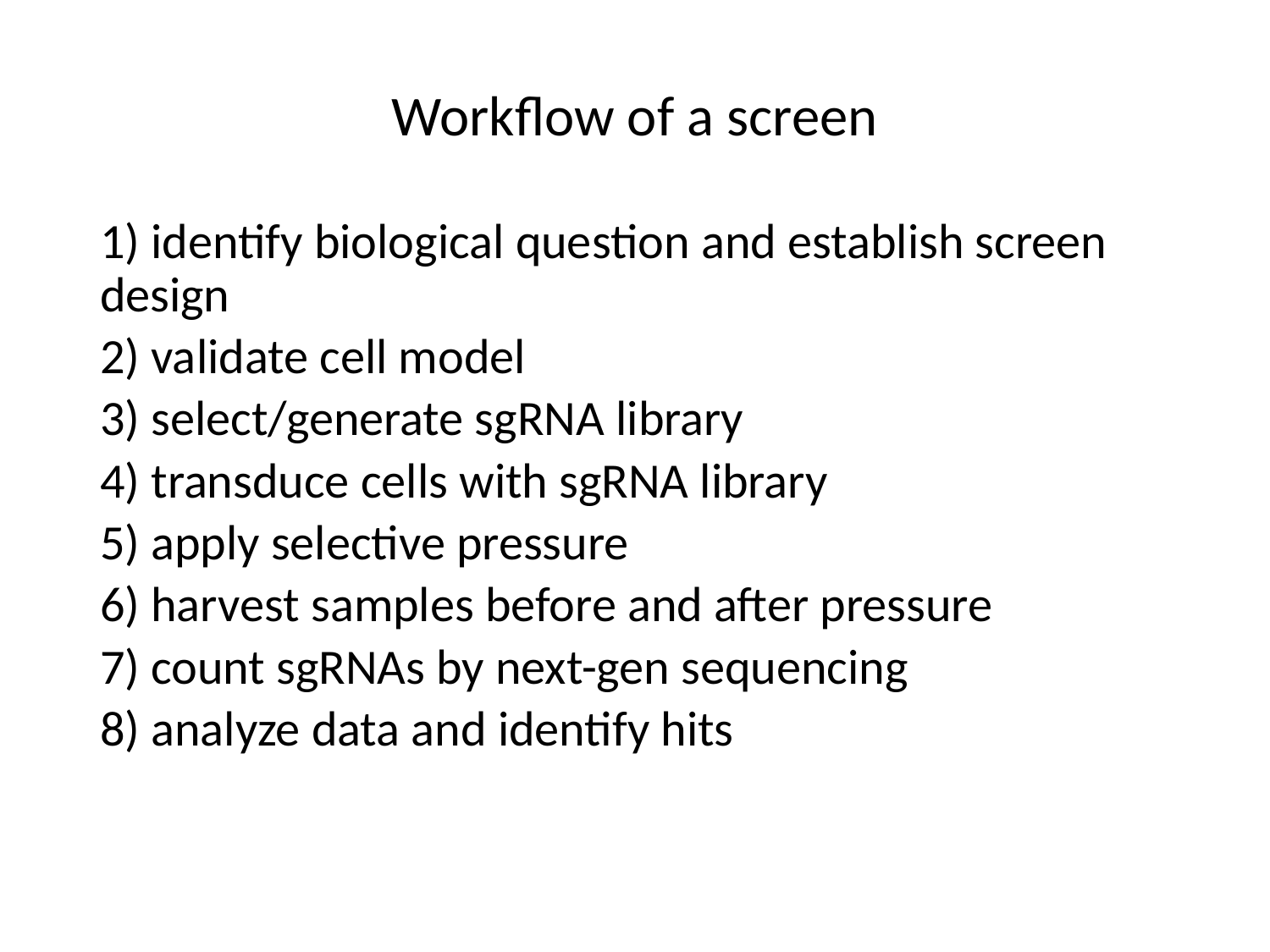

# Workflow of a screen
1) identify biological question and establish screen design
2) validate cell model
3) select/generate sgRNA library
4) transduce cells with sgRNA library
5) apply selective pressure
6) harvest samples before and after pressure
7) count sgRNAs by next-gen sequencing
8) analyze data and identify hits